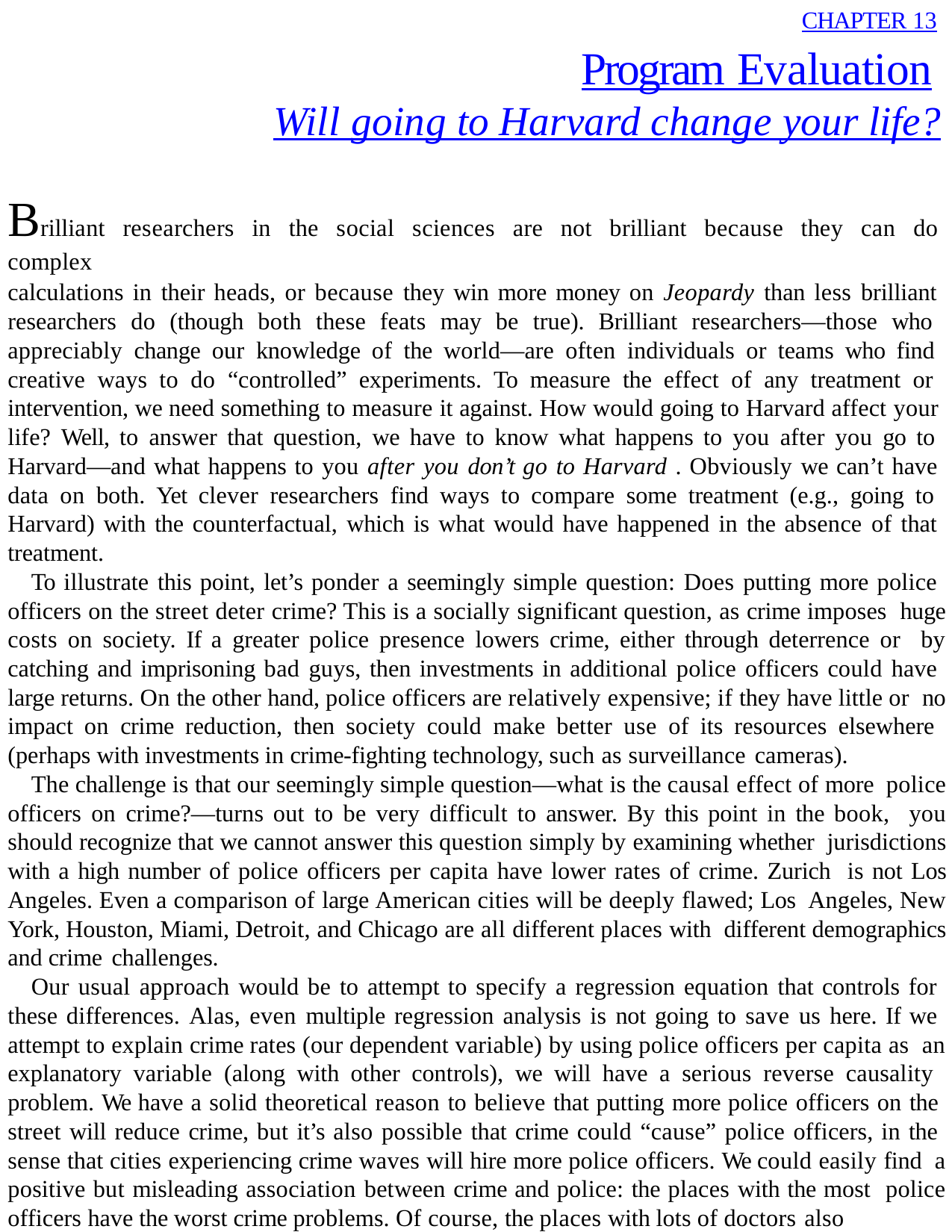

CHAPTER 13
# Program Evaluation
Will going to Harvard change your life?
Brilliant  researchers  in  the  social  sciences  are  not  brilliant  because  they  can  do  complex
calculations in their heads, or because they win more money on Jeopardy than less brilliant  researchers do (though both these feats may be true). Brilliant researchers—those who  appreciably change our knowledge of the world—are often individuals or teams who find  creative ways to do “controlled” experiments. To measure the effect of any treatment or  intervention, we need something to measure it against. How would going to Harvard affect your  life? Well, to answer that question, we have to know what happens to you after you go to  Harvard—and what happens to you after you don’t go to Harvard . Obviously we can’t have  data on both. Yet clever researchers find ways to compare some treatment (e.g., going to  Harvard) with the counterfactual, which is what would have happened in the absence of that  treatment.
To illustrate this point, let’s ponder a seemingly simple question: Does putting more police  officers on the street deter crime? This is a socially significant question, as crime imposes  huge costs on society. If a greater police presence lowers crime, either through deterrence or  by catching and imprisoning bad guys, then investments in additional police officers could have  large returns. On the other hand, police officers are relatively expensive; if they have little or  no impact on crime reduction, then society could make better use of its resources elsewhere  (perhaps with investments in crime-fighting technology, such as surveillance cameras).
The challenge is that our seemingly simple question—what is the causal effect of more  police officers on crime?—turns out to be very difficult to answer. By this point in the book,  you should recognize that we cannot answer this question simply by examining whether  jurisdictions with a high number of police officers per capita have lower rates of crime. Zurich  is not Los Angeles. Even a comparison of large American cities will be deeply flawed; Los  Angeles, New York, Houston, Miami, Detroit, and Chicago are all different places with  different demographics and crime challenges.
Our usual approach would be to attempt to specify a regression equation that controls for  these differences. Alas, even multiple regression analysis is not going to save us here. If we  attempt to explain crime rates (our dependent variable) by using police officers per capita as  an explanatory variable (along with other controls), we will have a serious reverse causality  problem. We have a solid theoretical reason to believe that putting more police officers on the  street will reduce crime, but it’s also possible that crime could “cause” police officers, in the  sense that cities experiencing crime waves will hire more police officers. We could easily find  a positive but misleading association between crime and police: the places with the most  police officers have the worst crime problems. Of course, the places with lots of doctors also